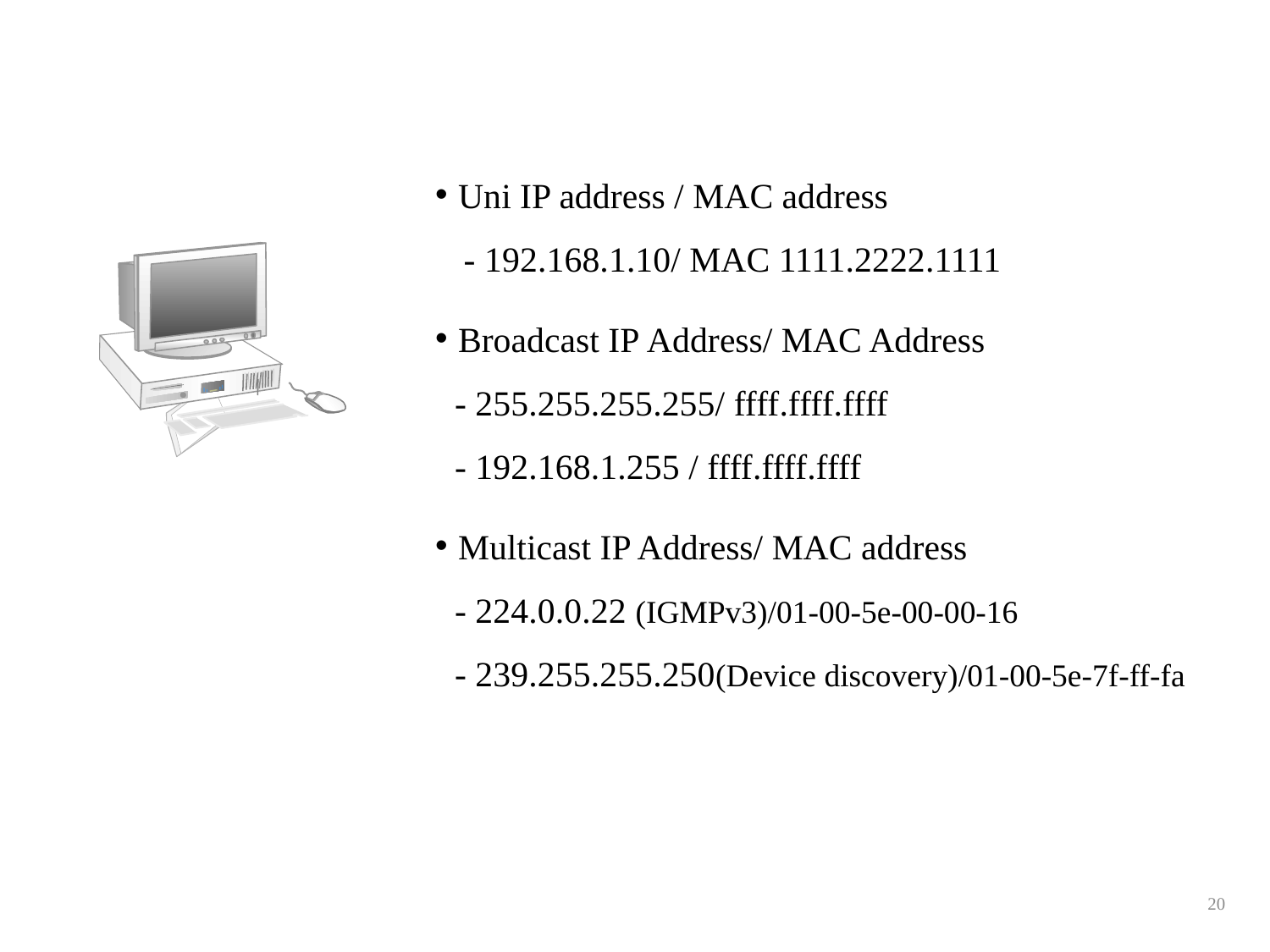

Uni IP address / MAC address
      - 192.168.1.10/ MAC 1111.2222.1111

Broadcast IP Address/ MAC Address
     - 255.255.255.255/ ffff.ffff.ffff
     - 192.168.1.255 / ffff.ffff.ffff

Multicast IP Address/ MAC address
     - 224.0.0.22 (IGMPv3)/01-00-5e-00-00-16
     - 239.255.255.250(Device discovery)/01-00-5e-7f-ff-fa

20